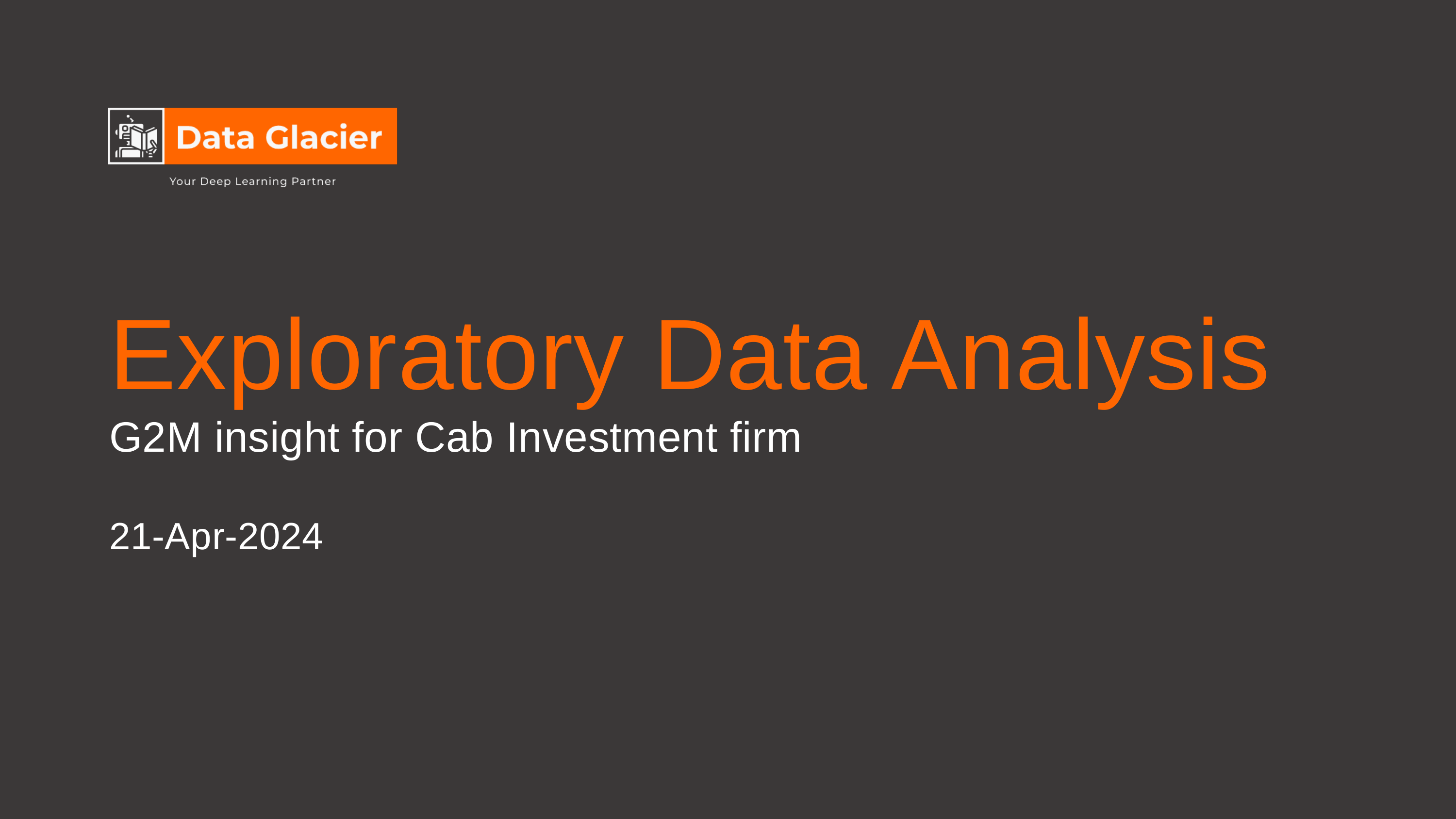

Exploratory Data Analysis
G2M insight for Cab Investment firm

21-Apr-2024